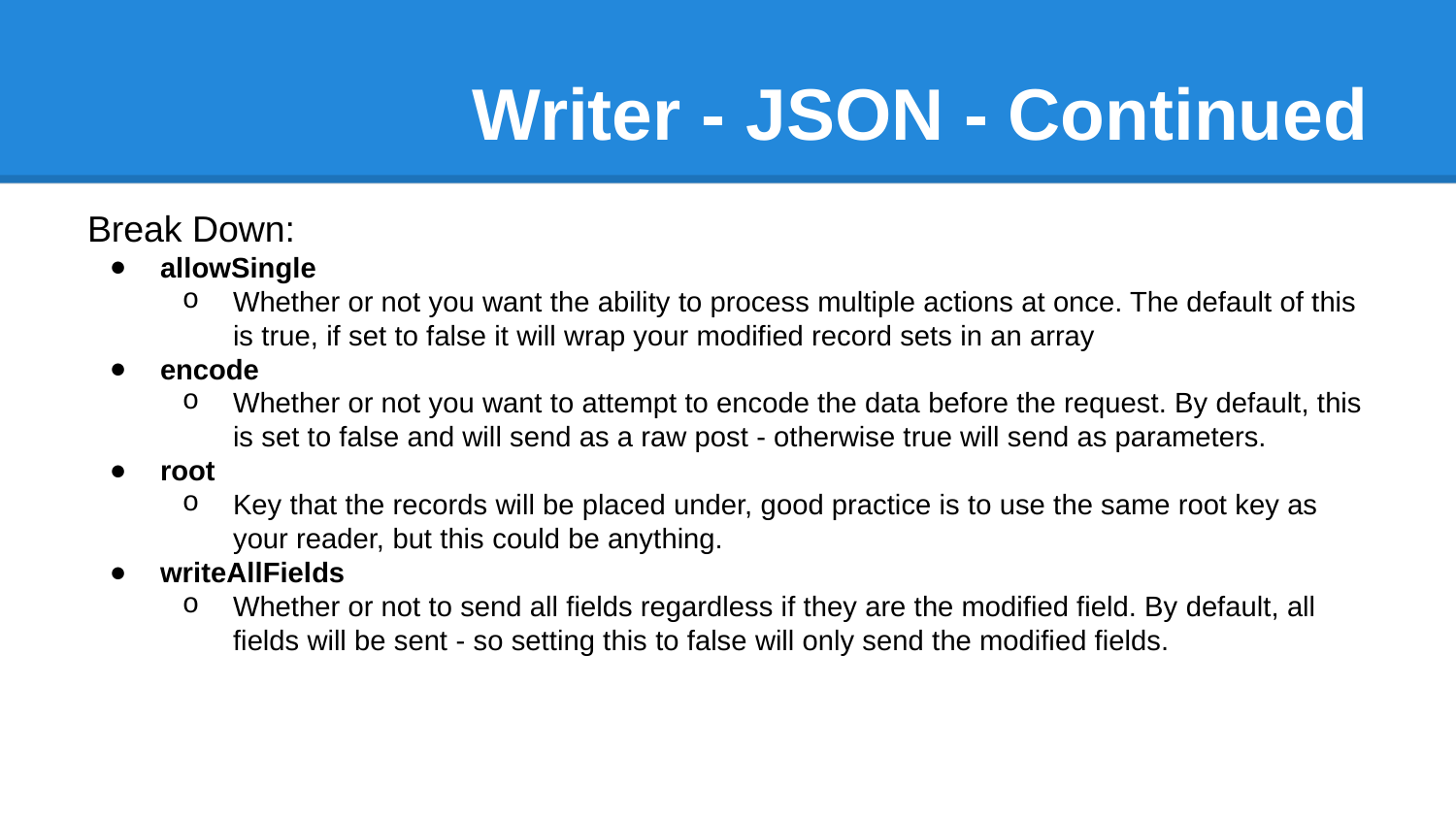

# Writer - JSON - Continued
Break Down:
allowSingle
Whether or not you want the ability to process multiple actions at once. The default of this is true, if set to false it will wrap your modified record sets in an array
encode
Whether or not you want to attempt to encode the data before the request. By default, this is set to false and will send as a raw post - otherwise true will send as parameters.
root
Key that the records will be placed under, good practice is to use the same root key as your reader, but this could be anything.
writeAllFields
Whether or not to send all fields regardless if they are the modified field. By default, all fields will be sent - so setting this to false will only send the modified fields.